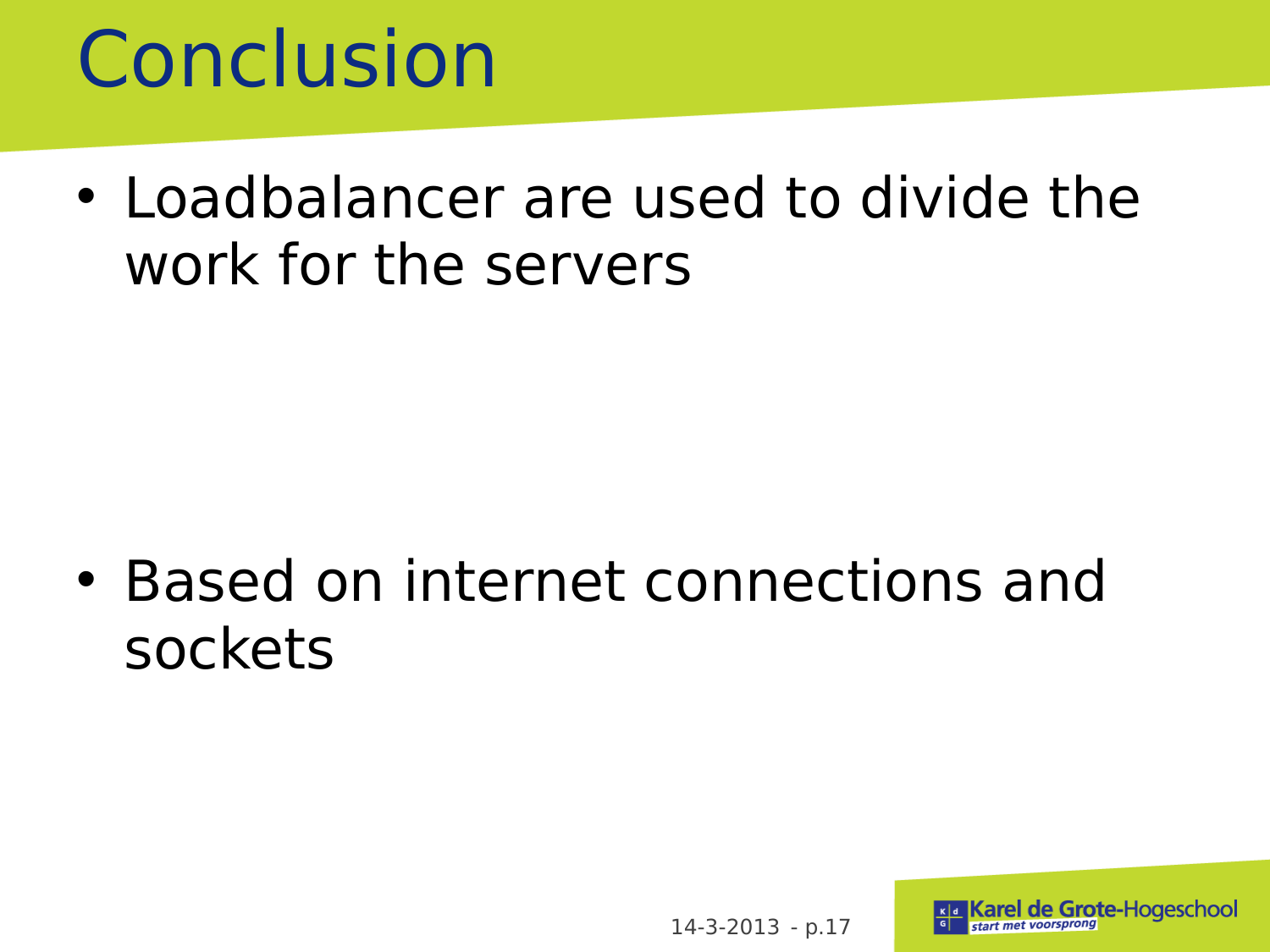

# Conclusion
Loadbalancer are used to divide the work for the servers

Based on internet connections and sockets

14-3-2013
- p.17